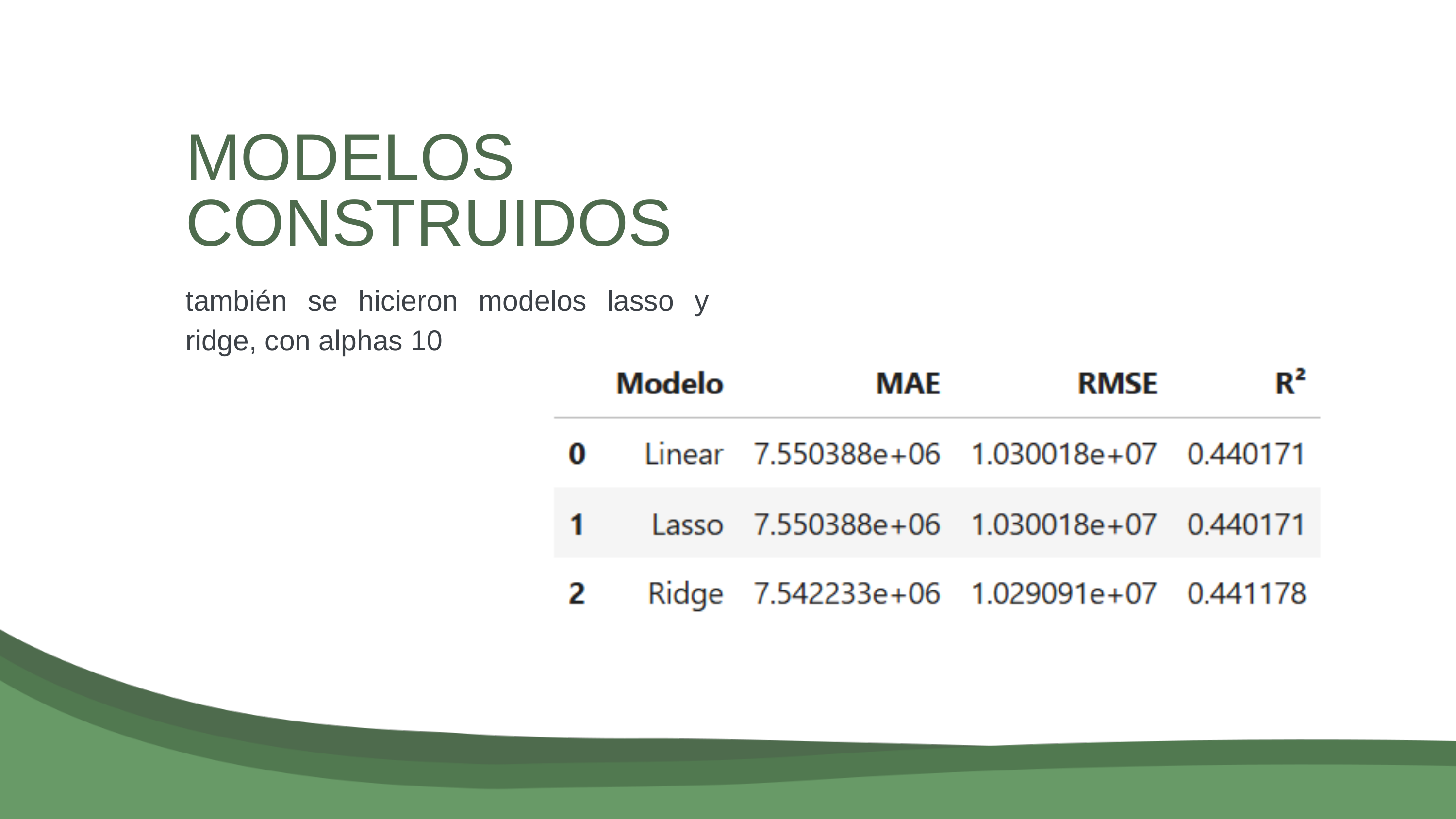

MODELOS CONSTRUIDOS
también se hicieron modelos lasso y ridge, con alphas 10